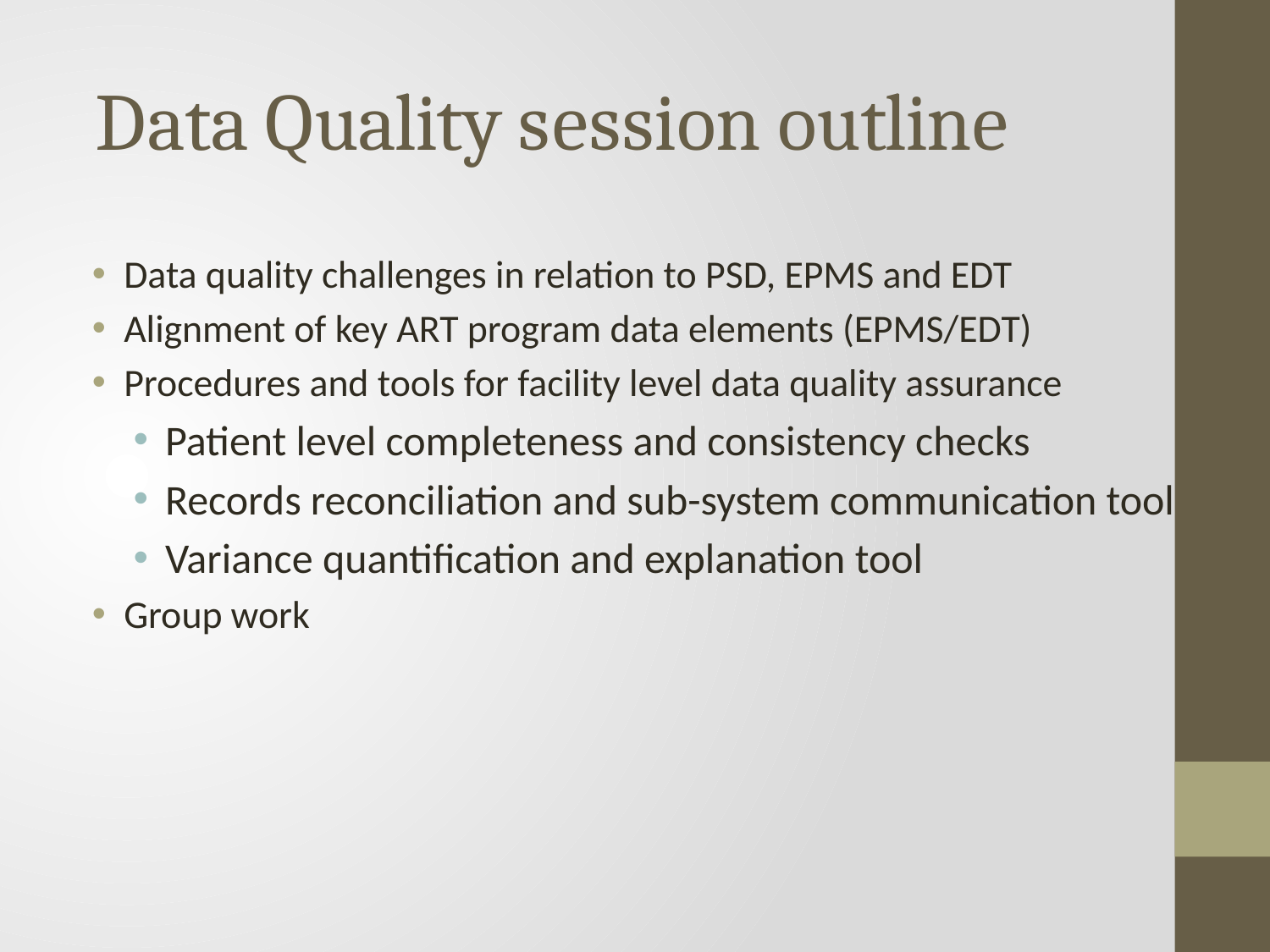

# Data Quality session outline
Data quality challenges in relation to PSD, EPMS and EDT
Alignment of key ART program data elements (EPMS/EDT)
Procedures and tools for facility level data quality assurance
Patient level completeness and consistency checks
Records reconciliation and sub-system communication tool
Variance quantification and explanation tool
Group work